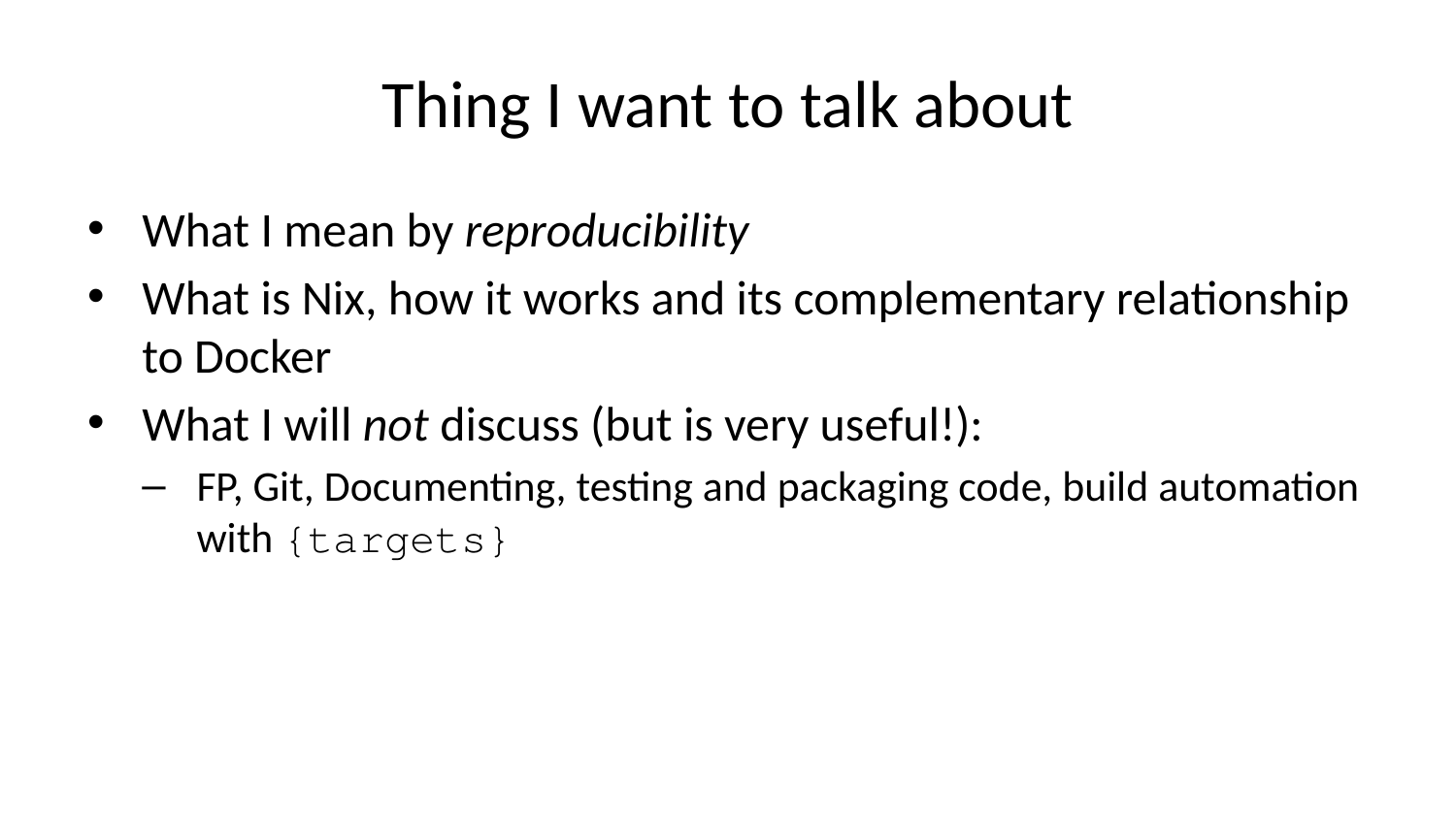

# Thing I want to talk about
What I mean by reproducibility
What is Nix, how it works and its complementary relationship to Docker
What I will not discuss (but is very useful!):
FP, Git, Documenting, testing and packaging code, build automation with {targets}